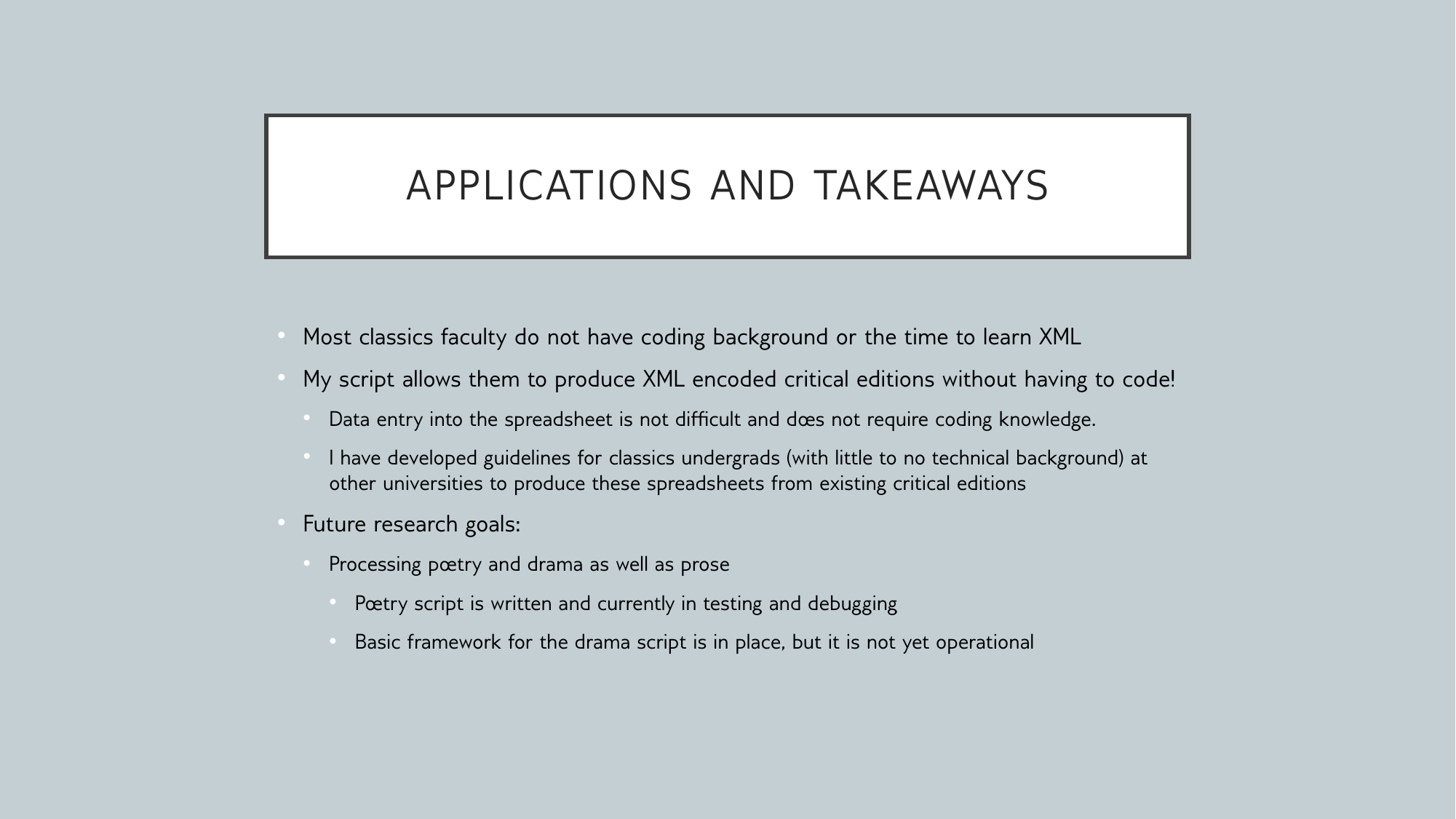

# Applications and Takeaways
Most classics faculty do not have coding background or the time to learn XML
My script allows them to produce XML encoded critical editions without having to code!
Data entry into the spreadsheet is not difficult and does not require coding knowledge.
I have developed guidelines for classics undergrads (with little to no technical background) at other universities to produce these spreadsheets from existing critical editions
Future research goals:
Processing poetry and drama as well as prose
Poetry script is written and currently in testing and debugging
Basic framework for the drama script is in place, but it is not yet operational